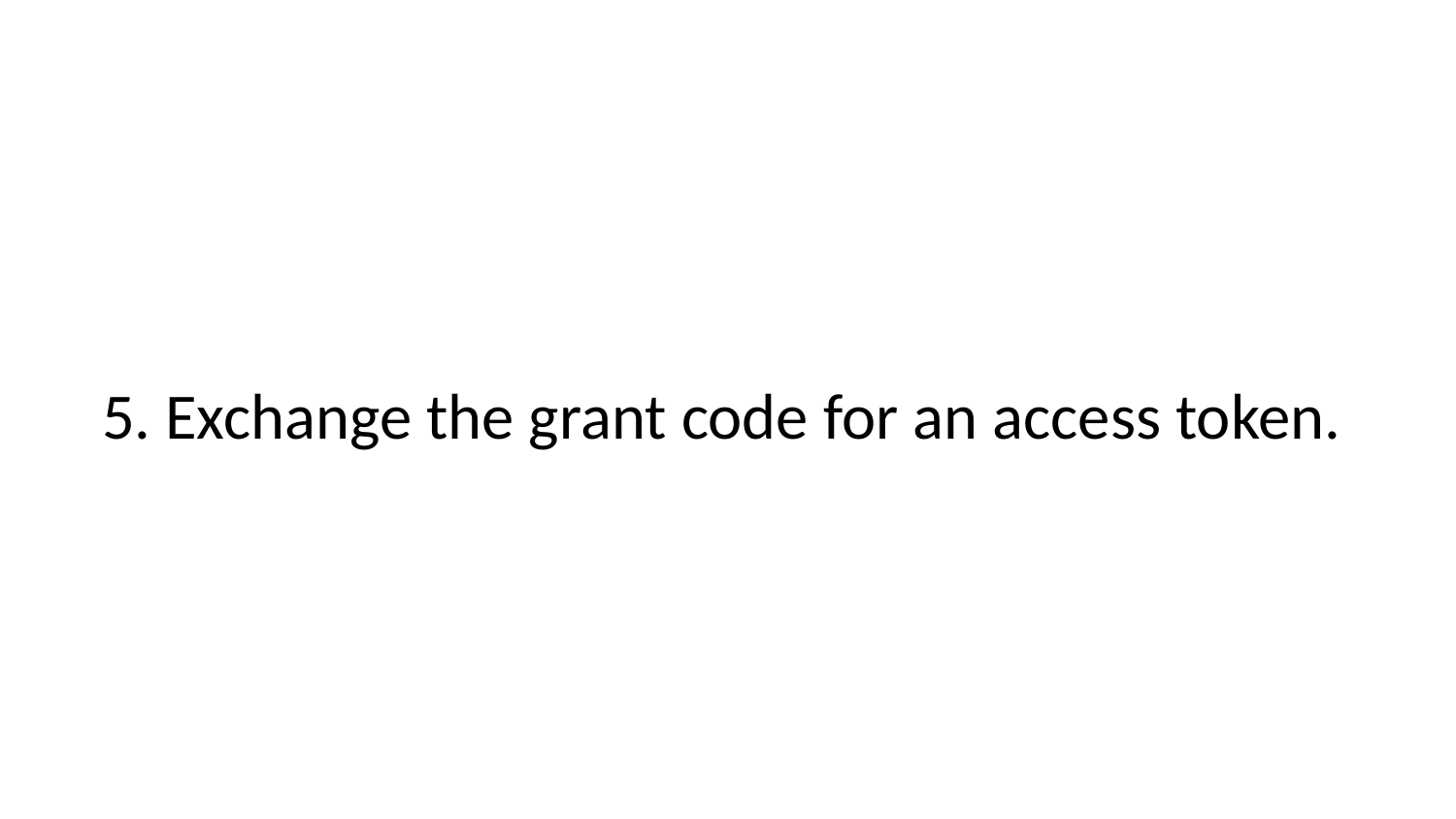

5. Exchange the grant code for an access token.